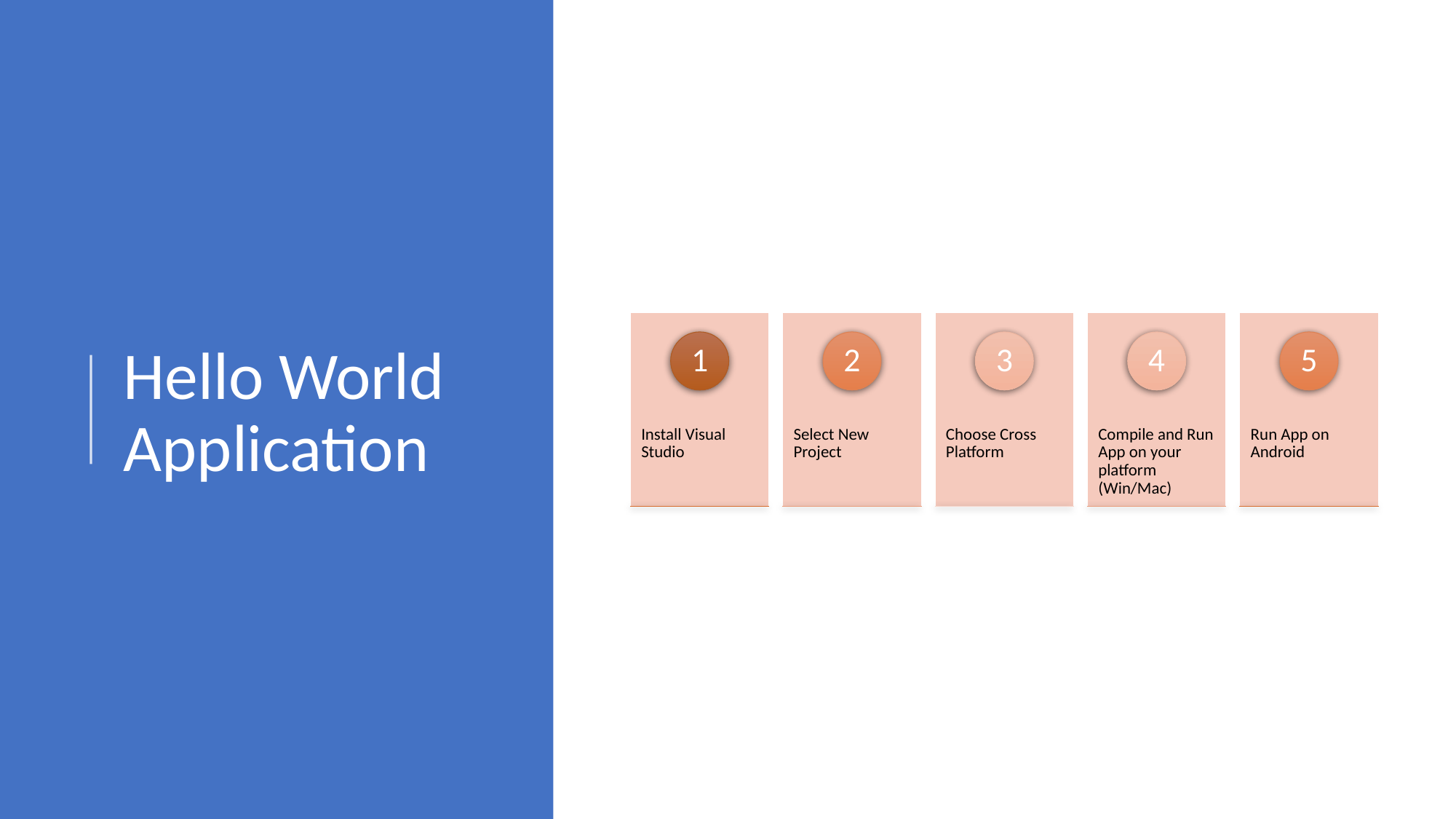

Install Visual Studio
1
Select New Project
2
Choose Cross Platform
3
Compile and Run App on your platform (Win/Mac)
4
Run App on Android
5
# Hello World Application